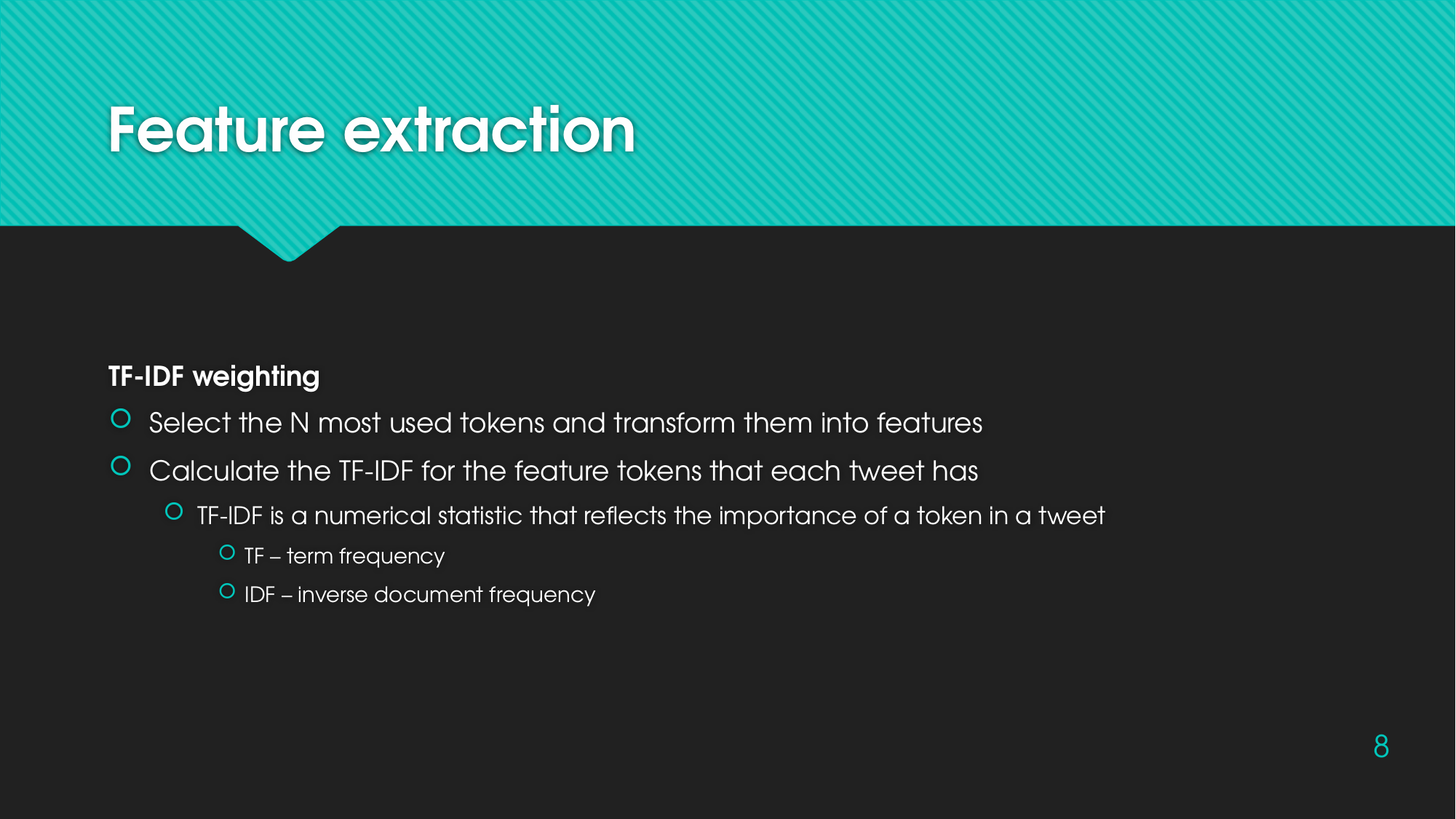

# Feature extraction
TF-IDF weighting
Select the N most used tokens and transform them into features
Calculate the TF-IDF for the feature tokens that each tweet has
TF-IDF is a numerical statistic that reflects the importance of a token in a tweet
TF – term frequency
IDF – inverse document frequency
8